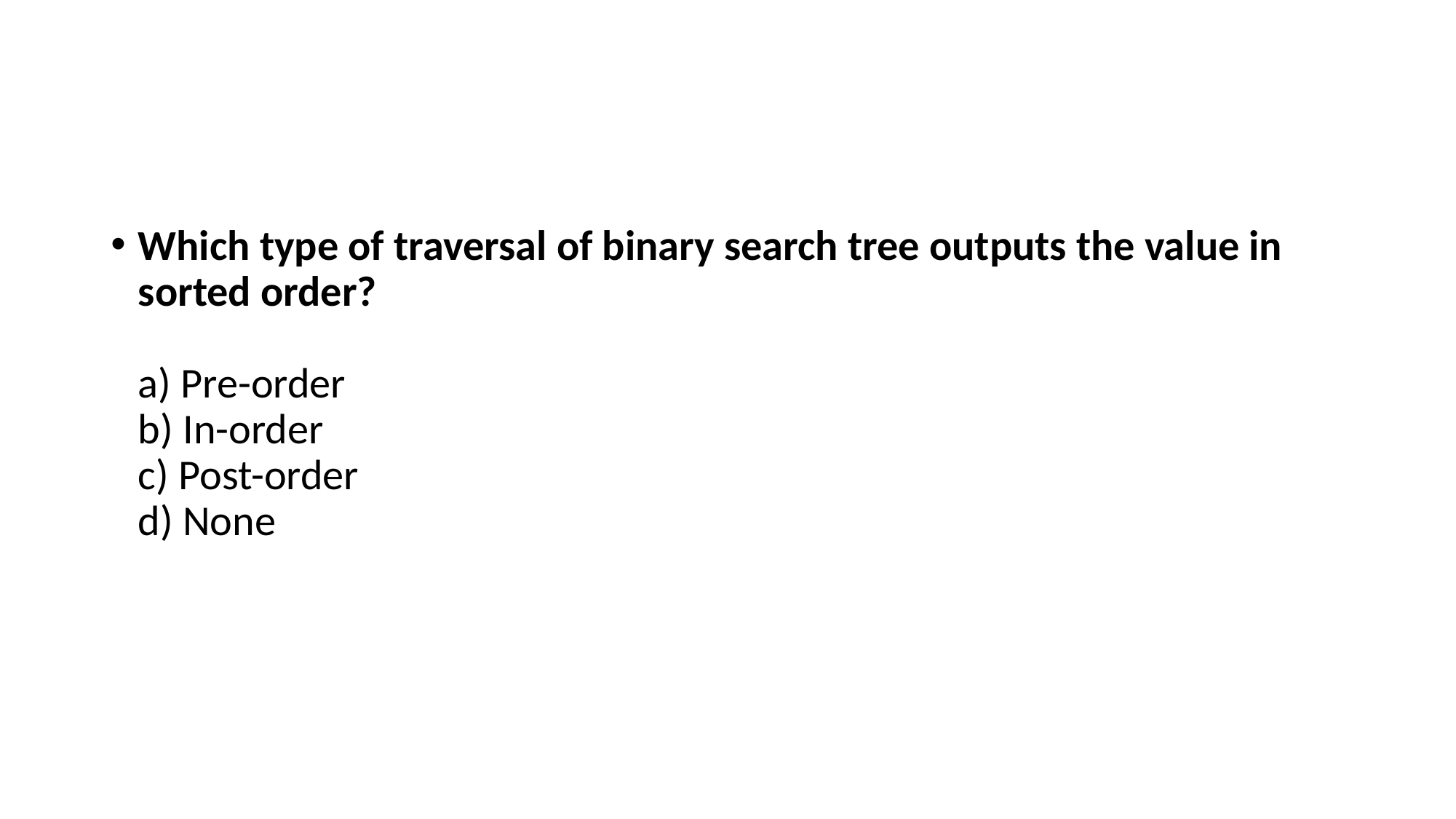

Which type of traversal of binary search tree outputs the value in sorted order?
a) Pre-order
b) In-order
c) Post-order
d) None